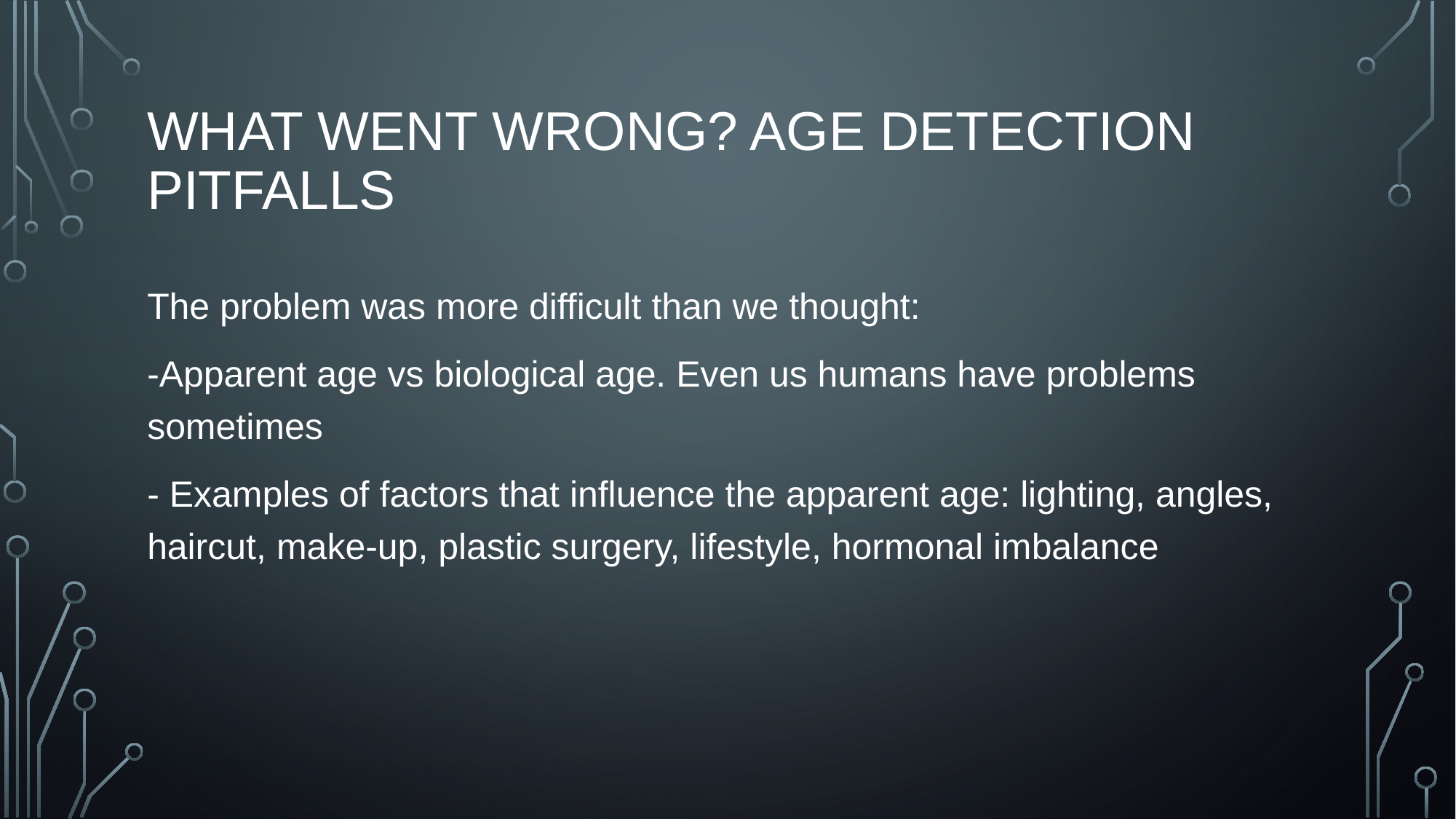

# What went wrong? Age detection pitfalls
The problem was more difficult than we thought:
-Apparent age vs biological age. Even us humans have problems sometimes
- Examples of factors that influence the apparent age: lighting, angles, haircut, make-up, plastic surgery, lifestyle, hormonal imbalance